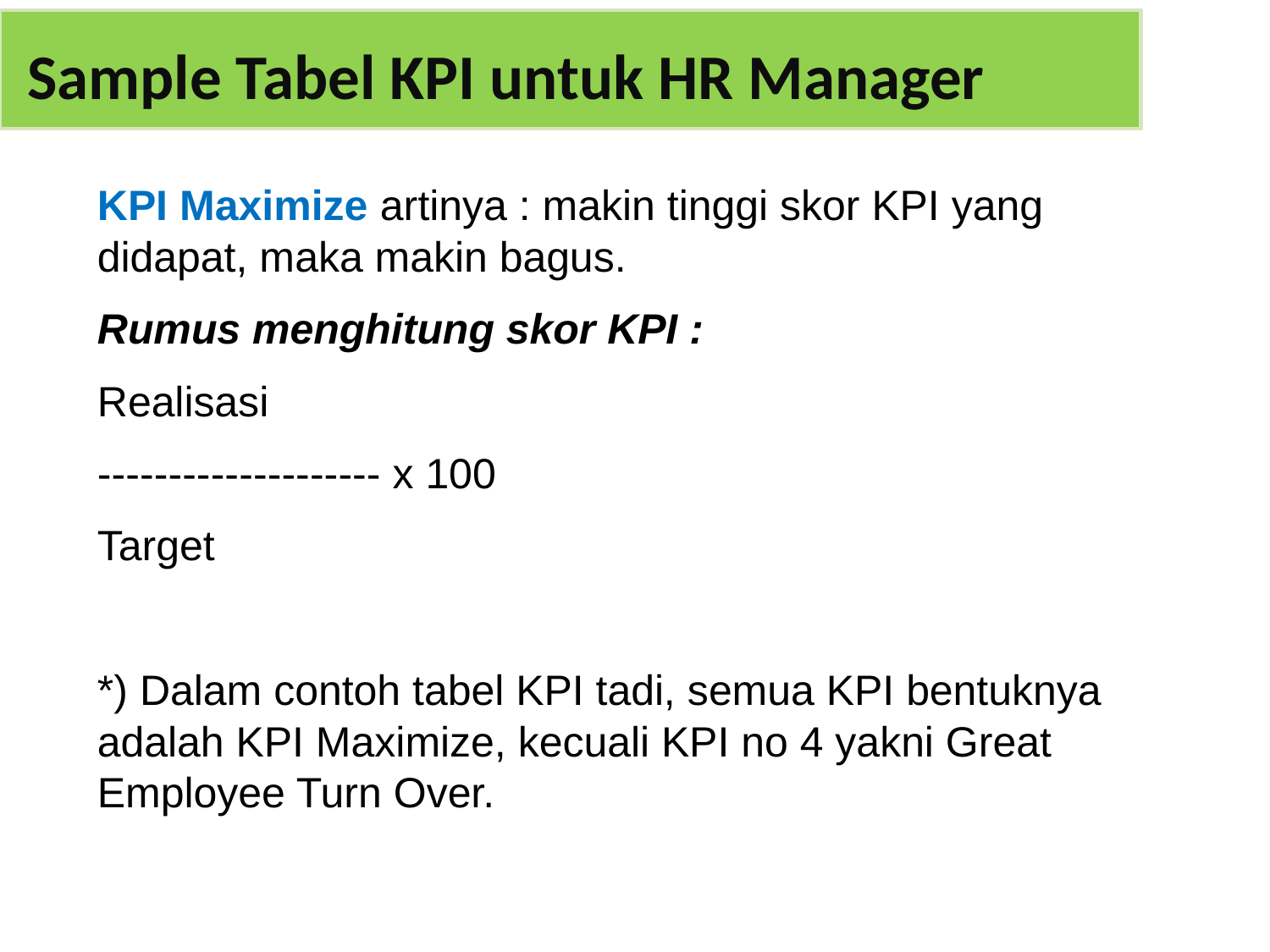

Sample Tabel KPI untuk HR Manager
KPI Maximize artinya : makin tinggi skor KPI yang didapat, maka makin bagus.
Rumus menghitung skor KPI :
Realisasi
-------------------- x 100
Target

*) Dalam contoh tabel KPI tadi, semua KPI bentuknya adalah KPI Maximize, kecuali KPI no 4 yakni Great Employee Turn Over.